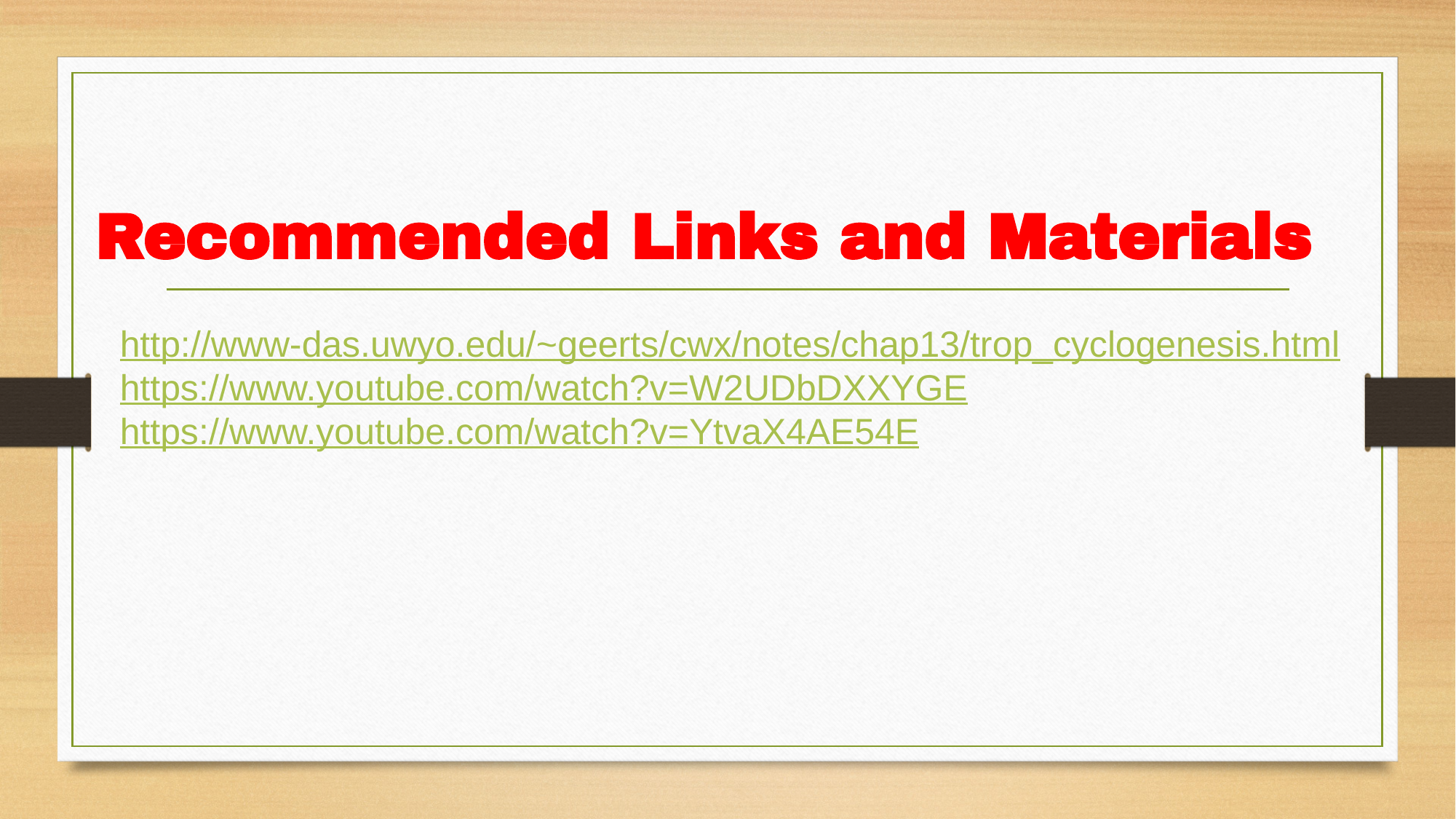

# Recommended Links and Materials
http://www-das.uwyo.edu/~geerts/cwx/notes/chap13/trop_cyclogenesis.html
https://www.youtube.com/watch?v=W2UDbDXXYGE
https://www.youtube.com/watch?v=YtvaX4AE54E